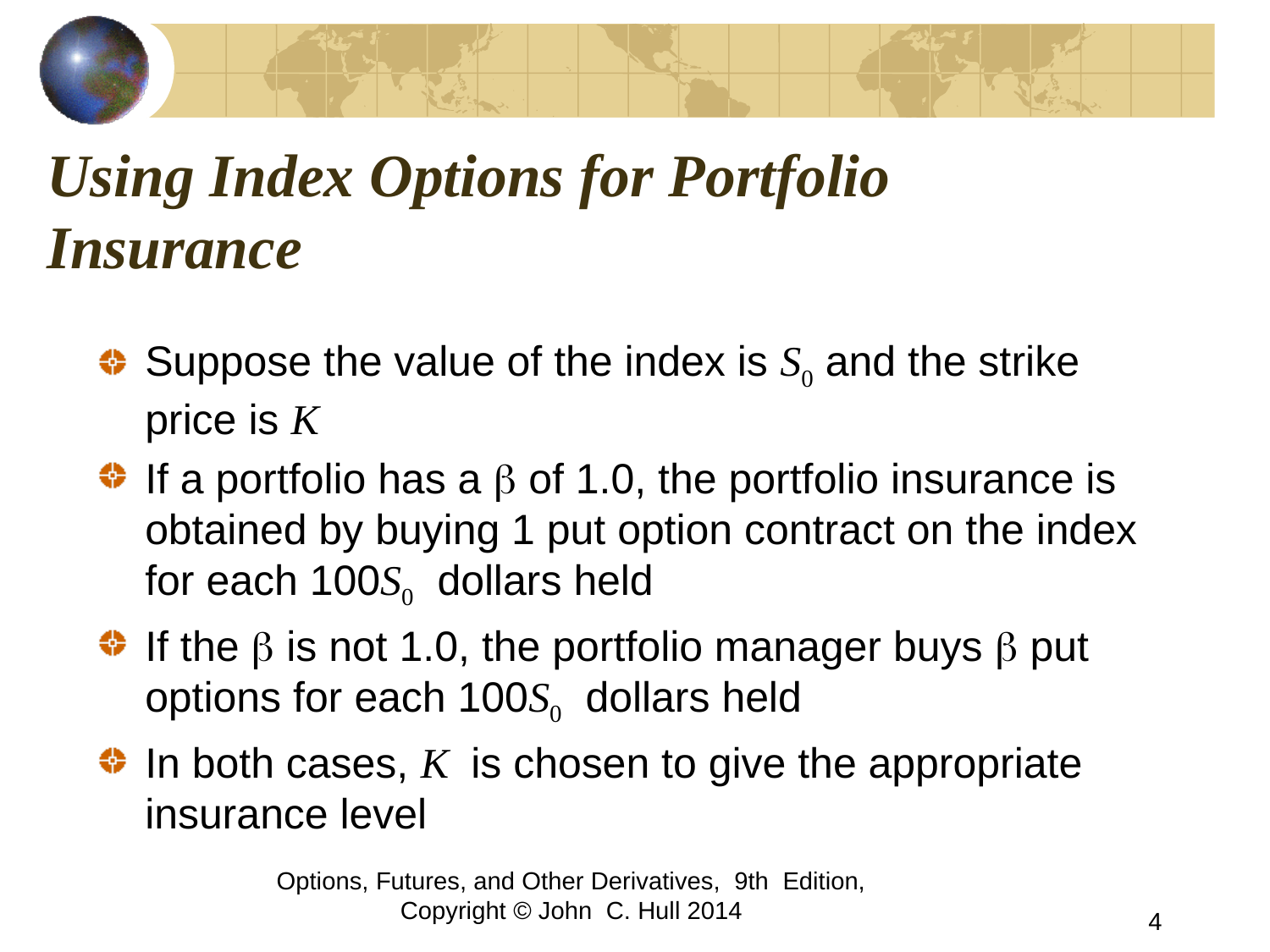

# Using Index Options for Portfolio Insurance
Suppose the value of the index is S0 and the strike price is K
If a portfolio has a β of 1.0, the portfolio insurance is obtained by buying 1 put option contract on the index for each 100S0  dollars held
If the β is not 1.0, the portfolio manager buys β put options for each 100S0  dollars held
In both cases, K  is chosen to give the appropriate insurance level

Options, Futures, and Other Derivatives,  9th  Edition, Copyright © John  C. Hull 2014
4